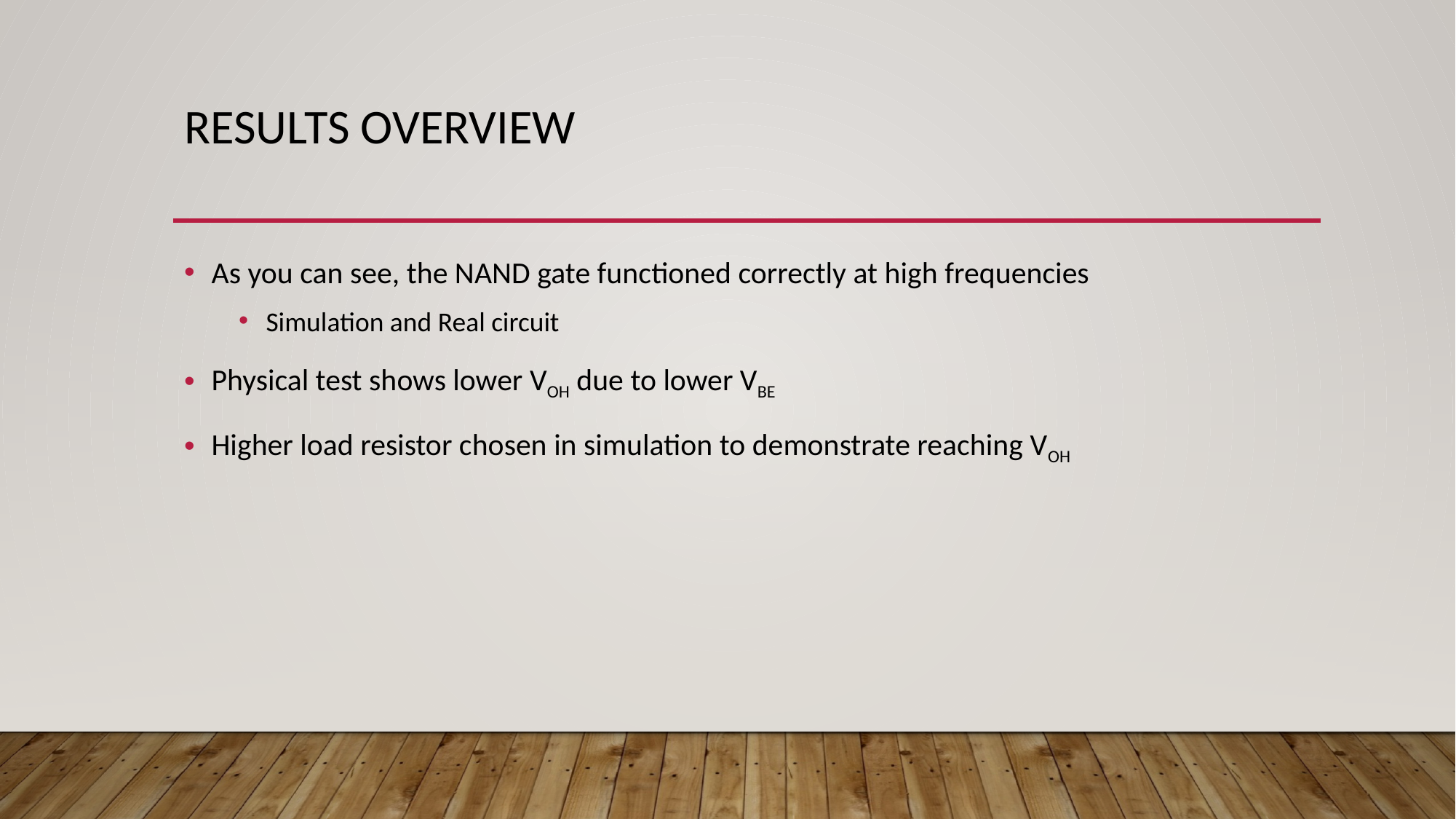

# Results Overview
As you can see, the NAND gate functioned correctly at high frequencies
Simulation and Real circuit
Physical test shows lower VOH due to lower VBE
Higher load resistor chosen in simulation to demonstrate reaching VOH